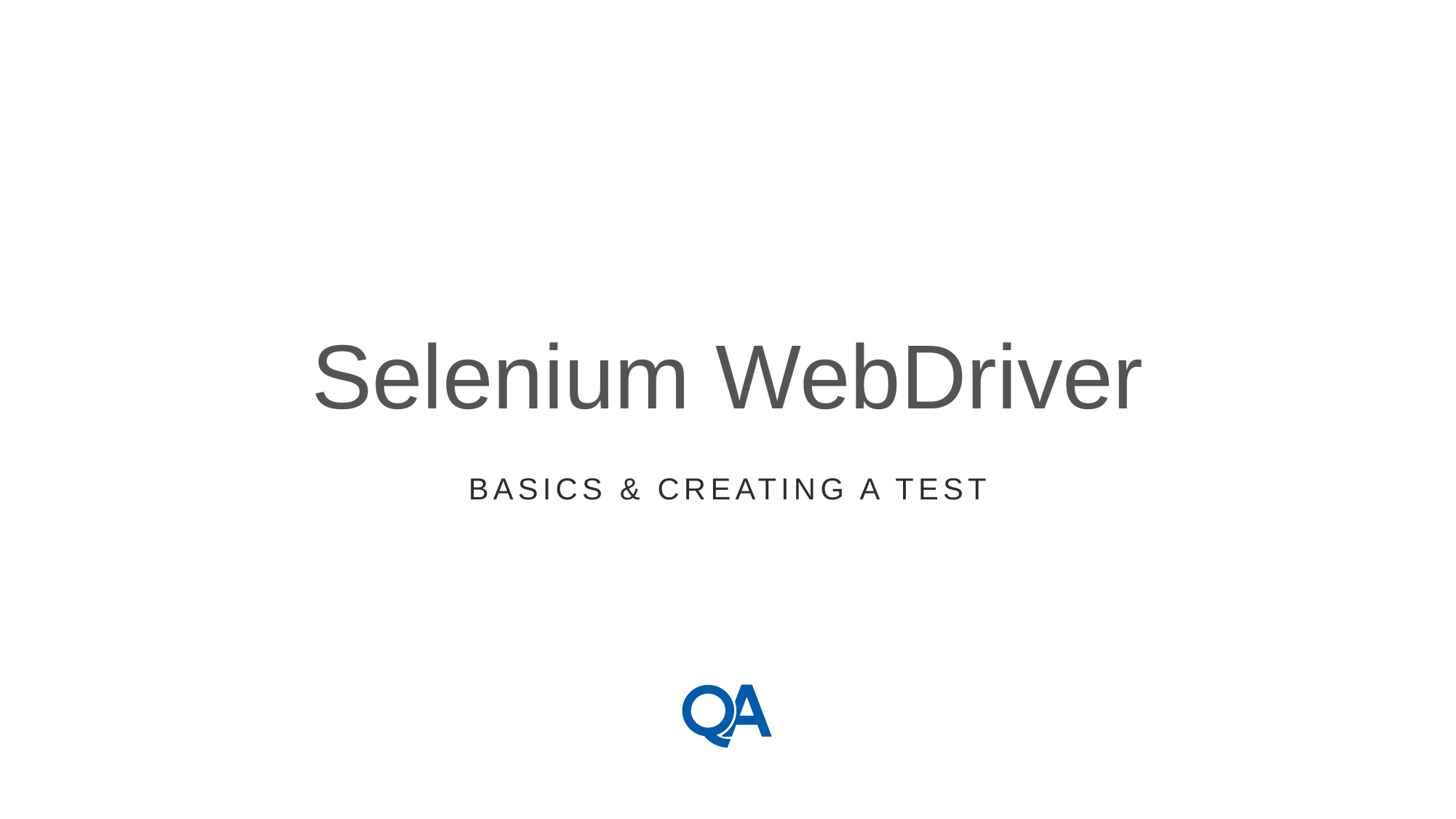

# Selenium WebDriver
Basics & Creating a test